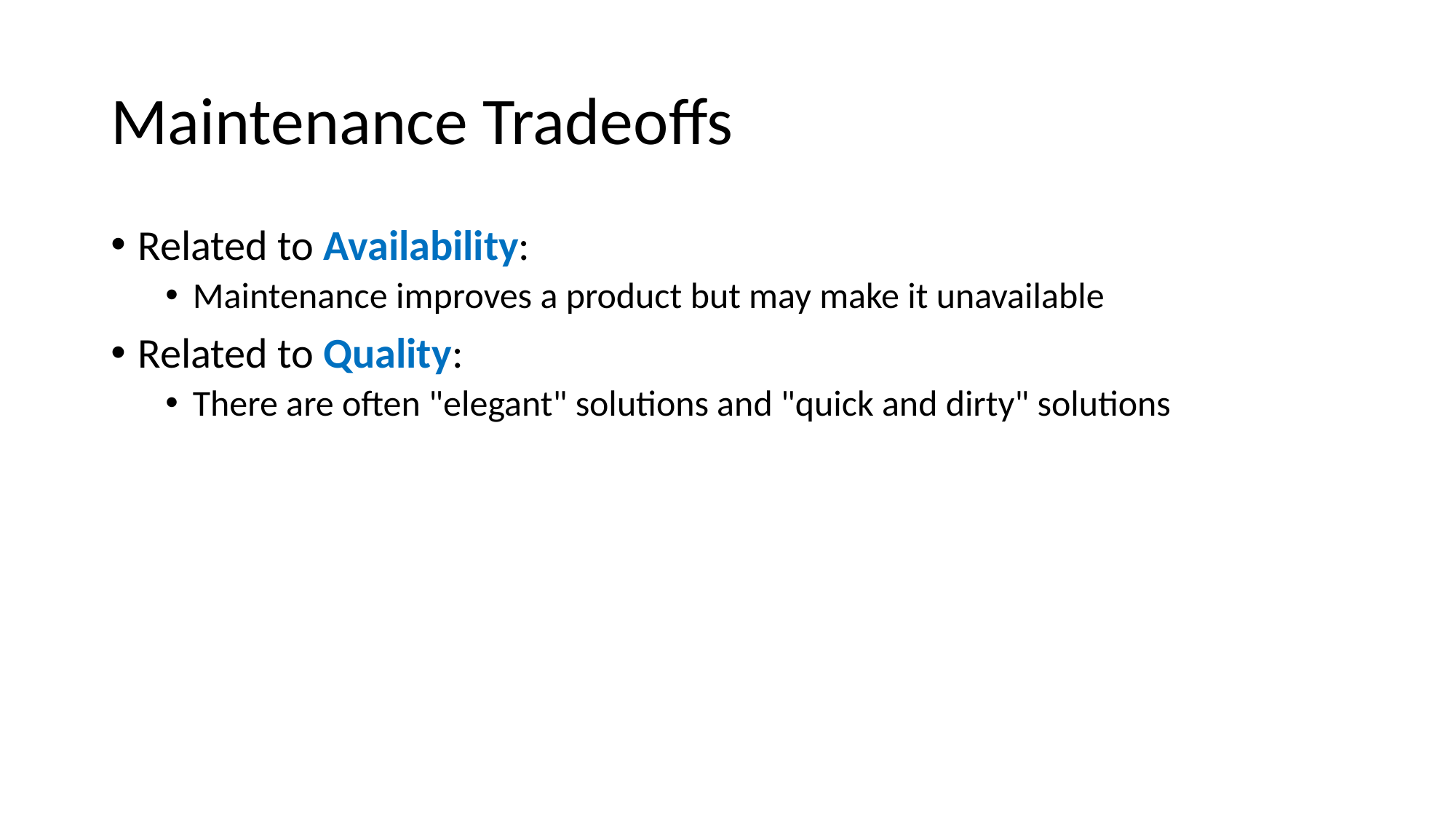

# Maintenance Tradeoffs
Related to Availability:
Maintenance improves a product but may make it unavailable
Related to Quality:
There are often "elegant" solutions and "quick and dirty" solutions